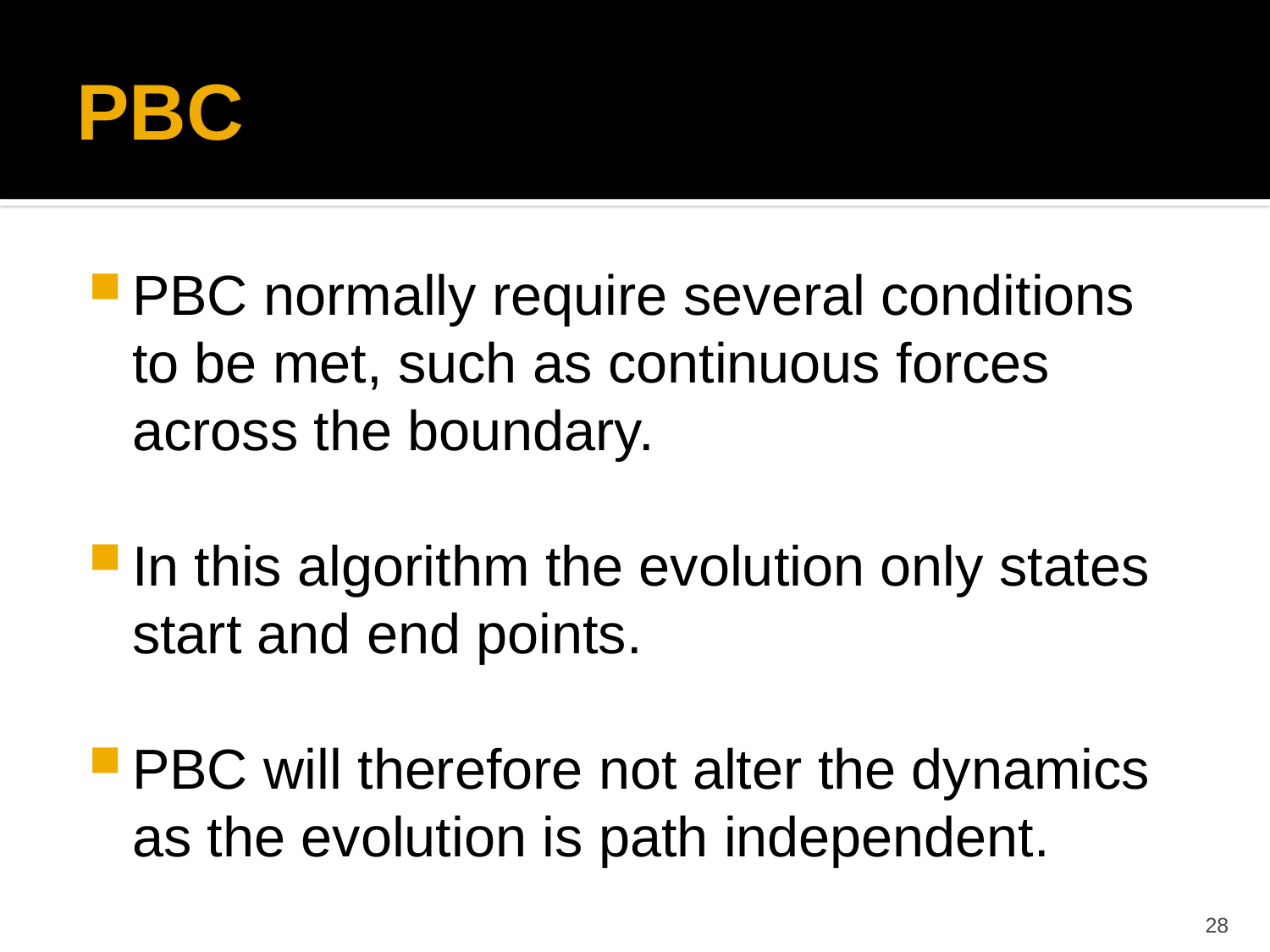

# PBC
PBC normally require several conditions to be met, such as continuous forces across the boundary.

In this algorithm the evolution only states start and end points.

PBC will therefore not alter the dynamics as the evolution is path independent.
28